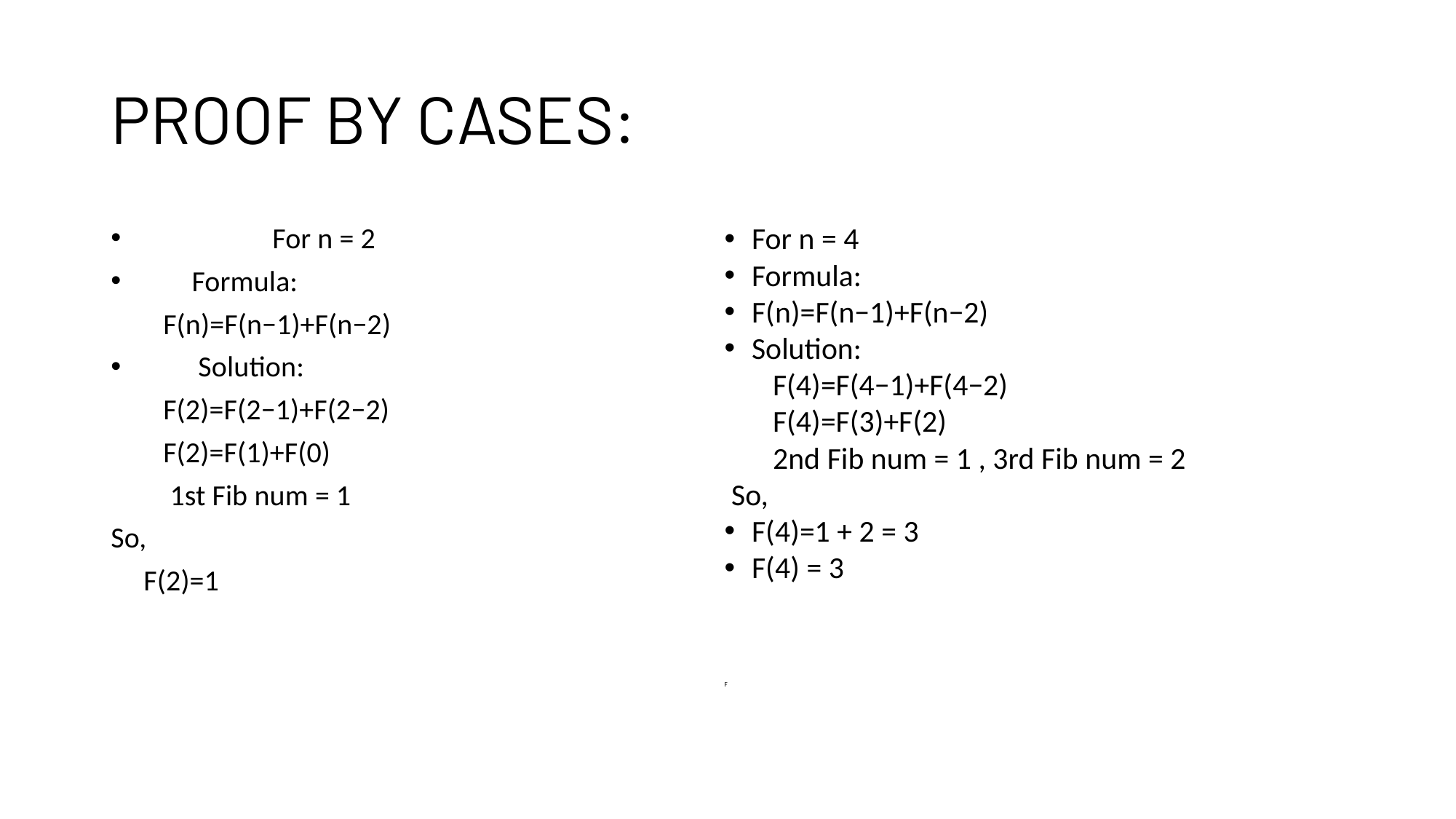

# PROOF BY CASES:
For n = 2
Formula:
        F(n)=F(n−1)+F(n−2)
 Solution:
        F(2)=F(2−1)+F(2−2)
        F(2)=F(1)+F(0)
         1st Fib num = 1
So,
     F(2)=1

For n = 4
Formula:
F(n)=F(n−1)+F(n−2)
Solution:
       F(4)=F(4−1)+F(4−2)
       F(4)=F(3)+F(2)
       2nd Fib num = 1 , 3rd Fib num = 2
 So,
F(4)=1 + 2 = 3
F(4) = 3

F